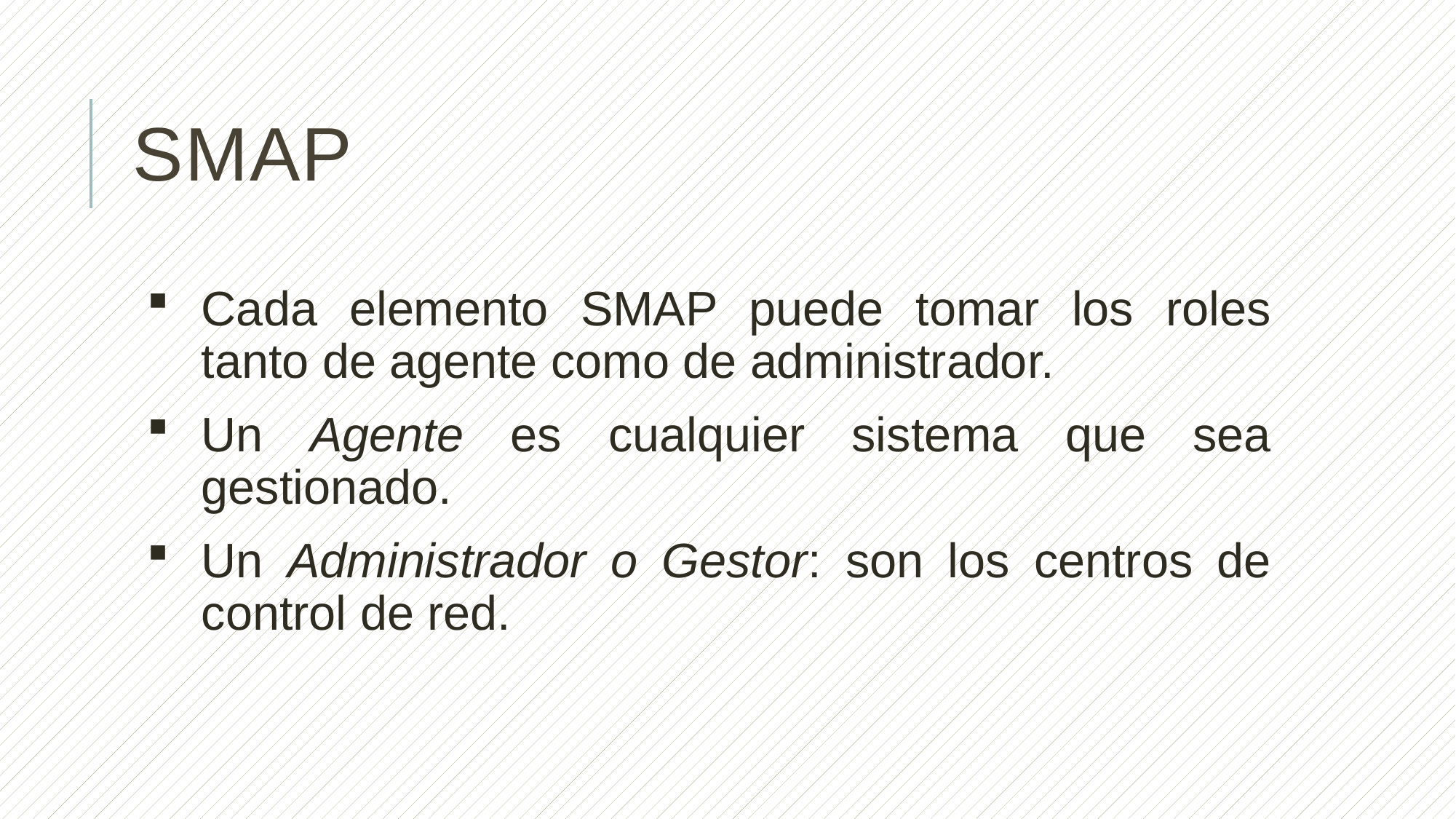

# smap
Cada elemento SMAP puede tomar los roles tanto de agente como de administrador.
Un Agente es cualquier sistema que sea gestionado.
Un Administrador o Gestor: son los centros de control de red.